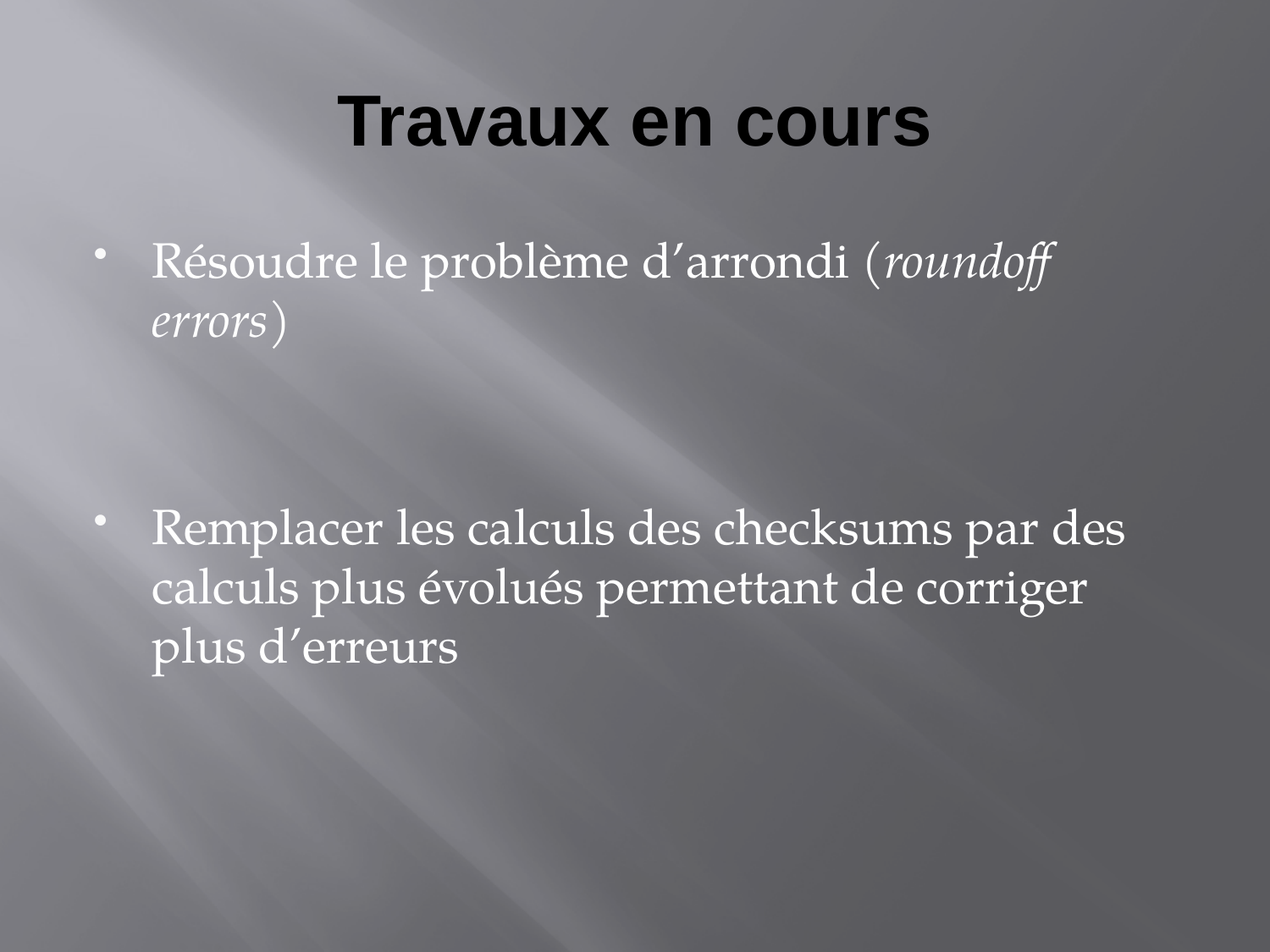

# Travaux en cours
Résoudre le problème d’arrondi (roundoff errors)

Remplacer les calculs des checksums par des calculs plus évolués permettant de corriger plus d’erreurs